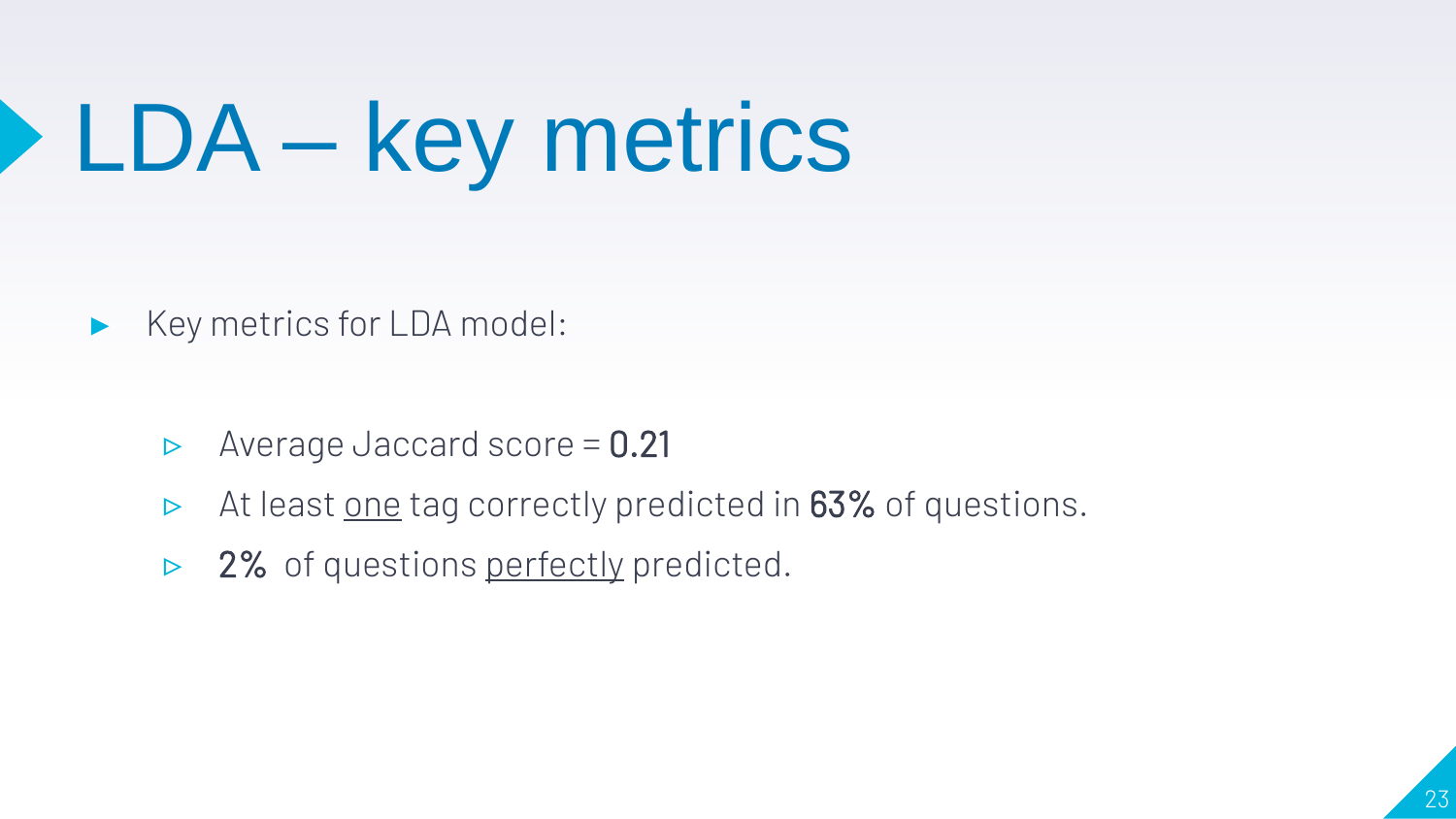

# LDA – key metrics

Key metrics for LDA model:

Average Jaccard score = 0.21
At least one tag correctly predicted in 63% of questions.
2%  of questions perfectly predicted.

23